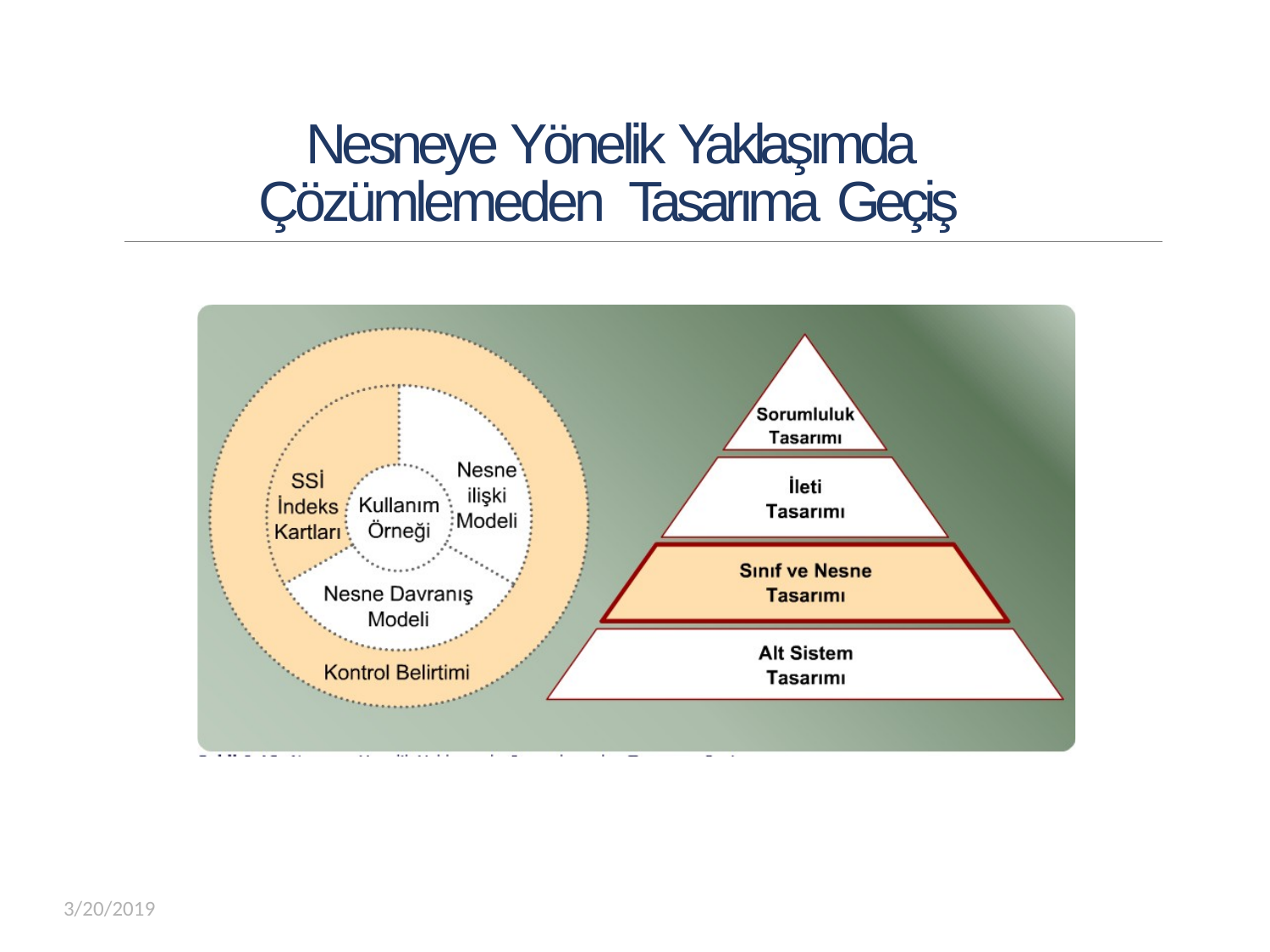

# Nesneye Yönelik Yaklaşımda Çözümlemeden  Tasarıma Geçiş

3/20/2019
43